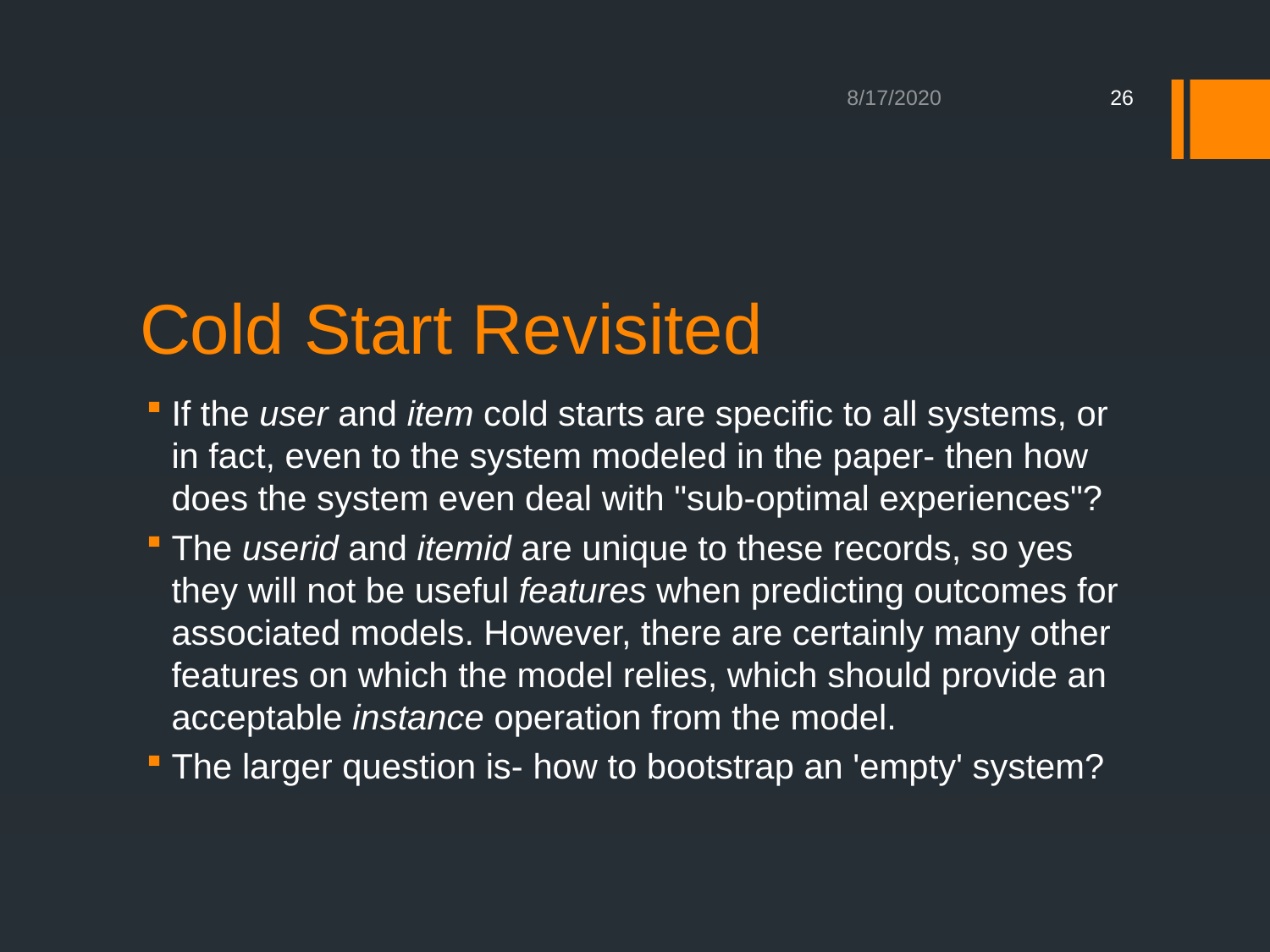

8/17/2020
26

# Cold Start Revisited
If the user and item cold starts are specific to all systems, or in fact, even to the system modeled in the paper- then how does the system even deal with "sub-optimal experiences"?
The userid and itemid are unique to these records, so yes they will not be useful features when predicting outcomes for associated models. However, there are certainly many other features on which the model relies, which should provide an acceptable instance operation from the model.
The larger question is- how to bootstrap an 'empty' system?